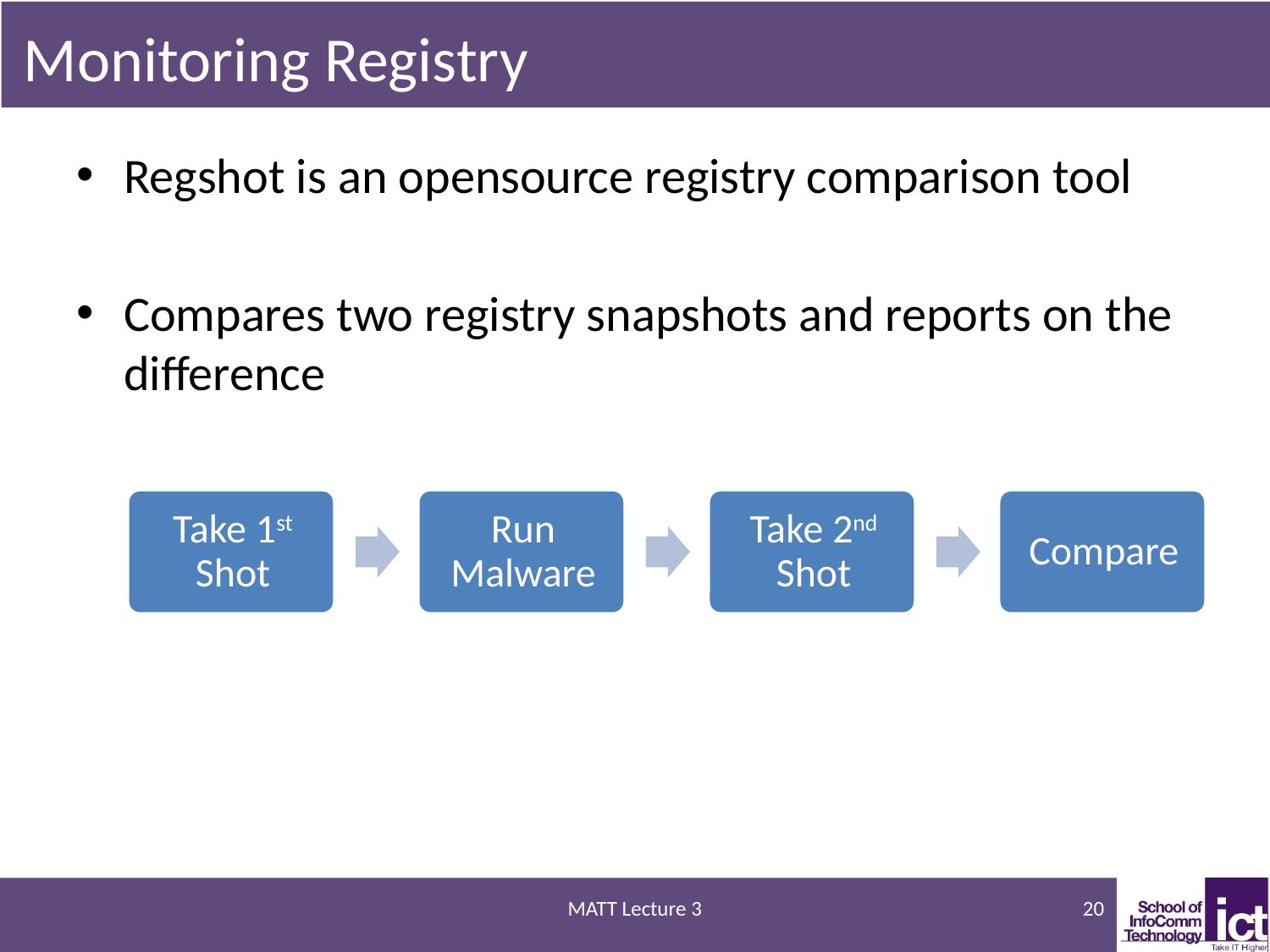

# Monitoring Registry
Regshot is an opensource registry comparison tool

Compares two registry snapshots and reports on the difference

Take 1st Shot

Run Malware

Take 2nd Shot

Compare
MATT Lecture 3
20